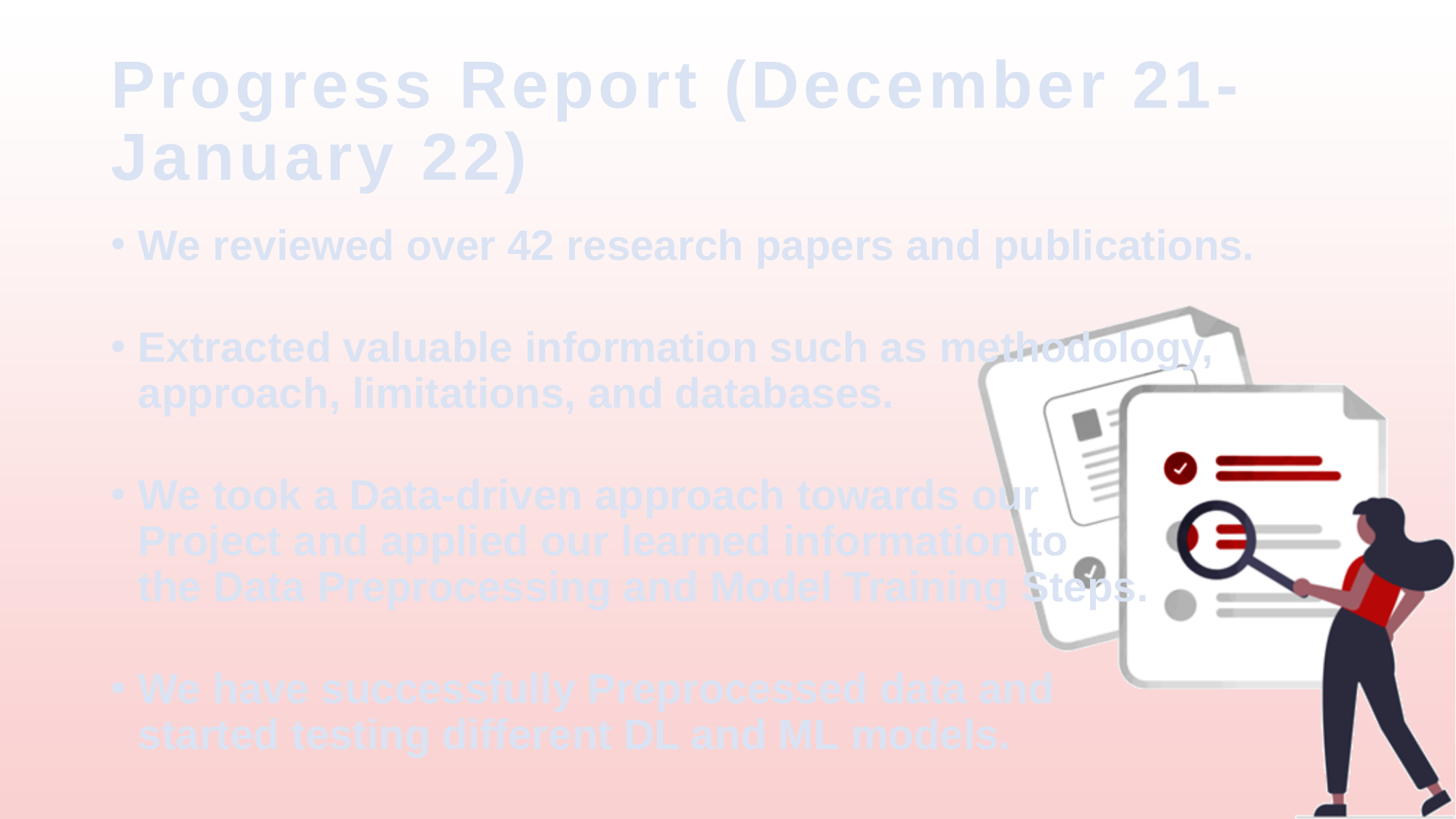

# Progress Report (December 21-January 22)
We reviewed over 42 research papers and publications.

Extracted valuable information such as methodology,
approach, limitations, and databases.

We took a Data-driven approach towards our
Project and applied our learned information to
the Data Preprocessing and Model Training Steps.

We have successfully Preprocessed data and
started testing different DL and ML models.